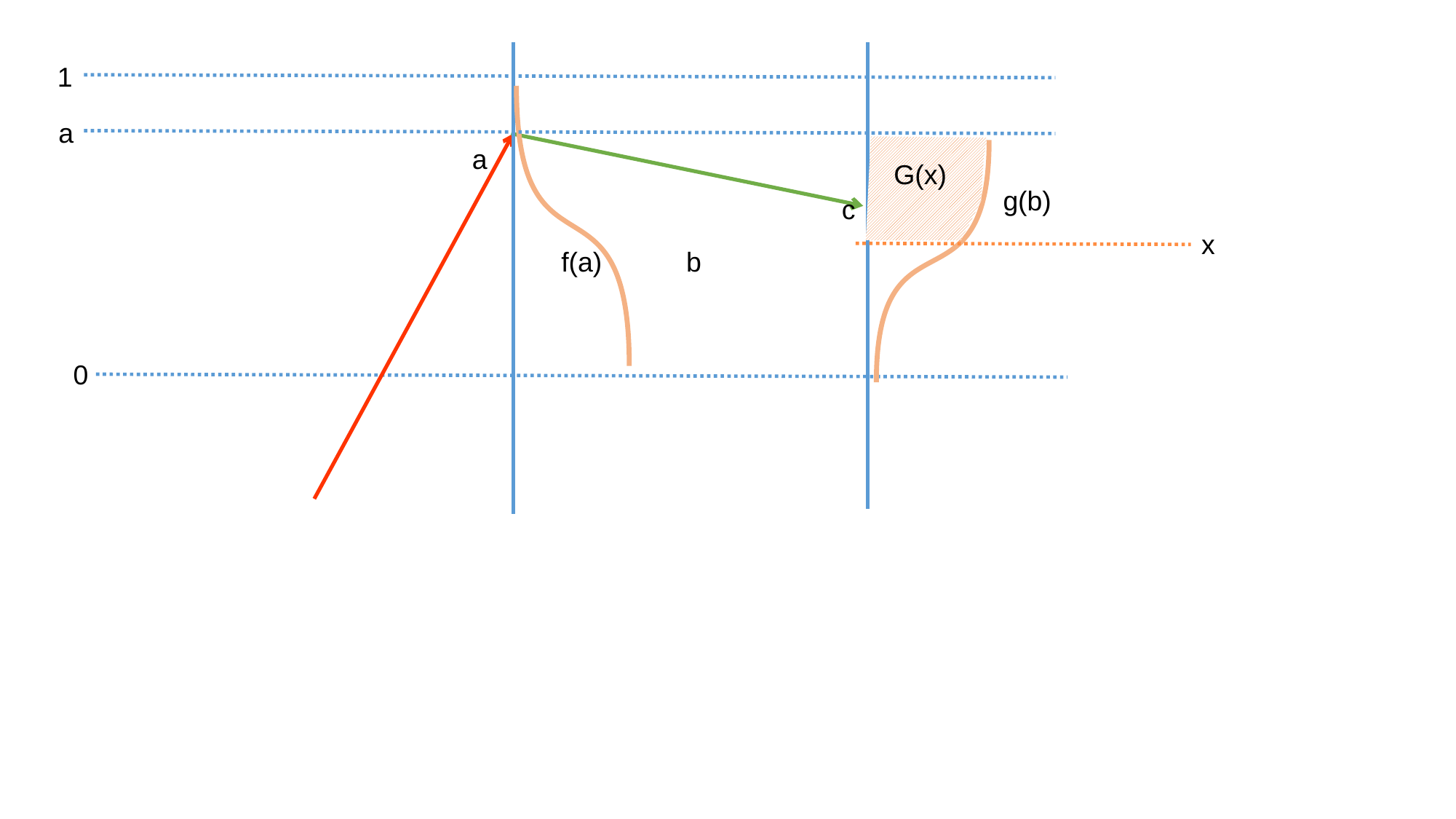

1
a
a

G(x)
g(b)
c
x
f(a)
b
0